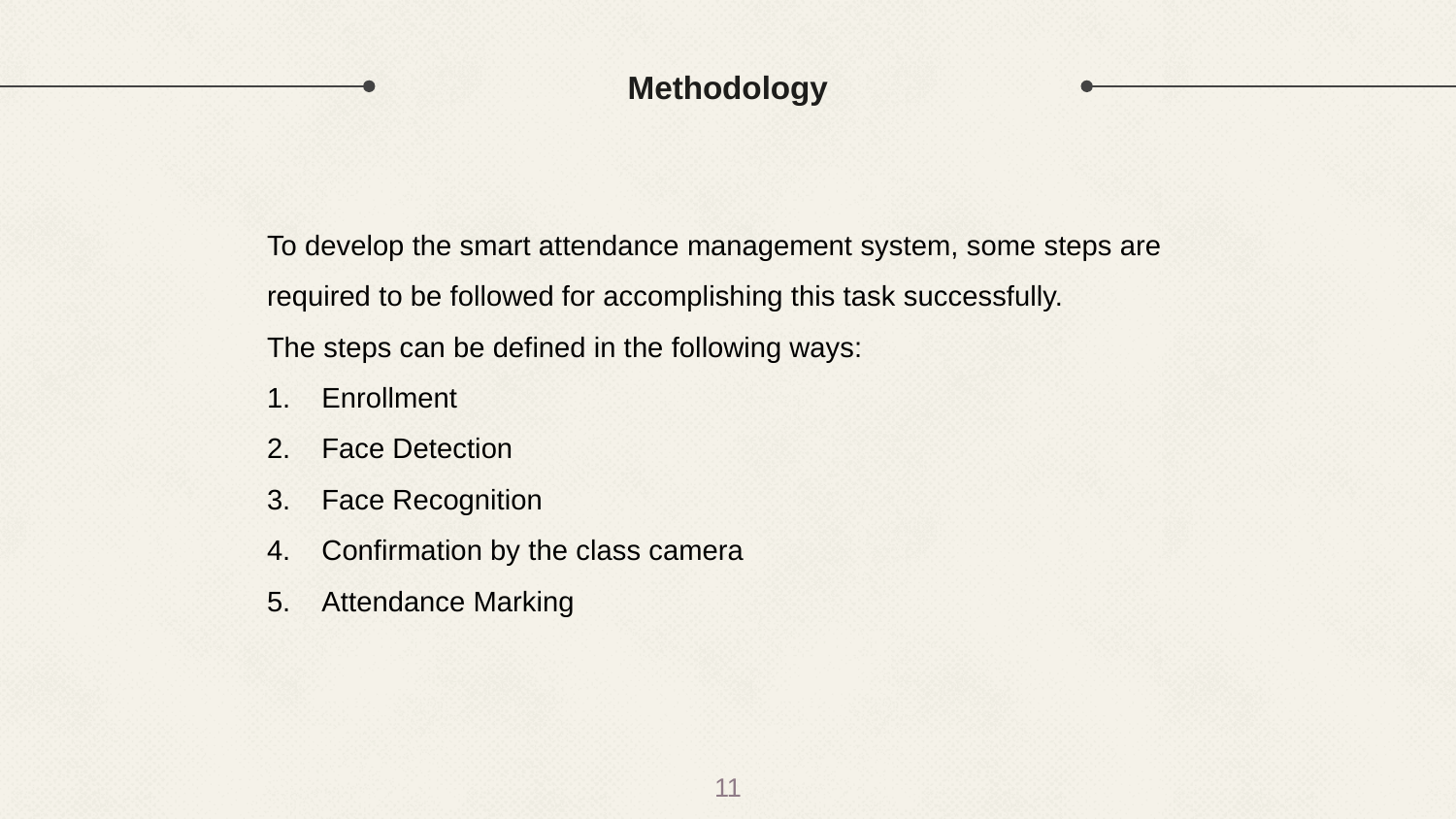

# Methodology
To develop the smart attendance management system, some steps are required to be followed for accomplishing this task successfully.
The steps can be defined in the following ways:
Enrollment
Face Detection
Face Recognition
Confirmation by the class camera
Attendance Marking
11